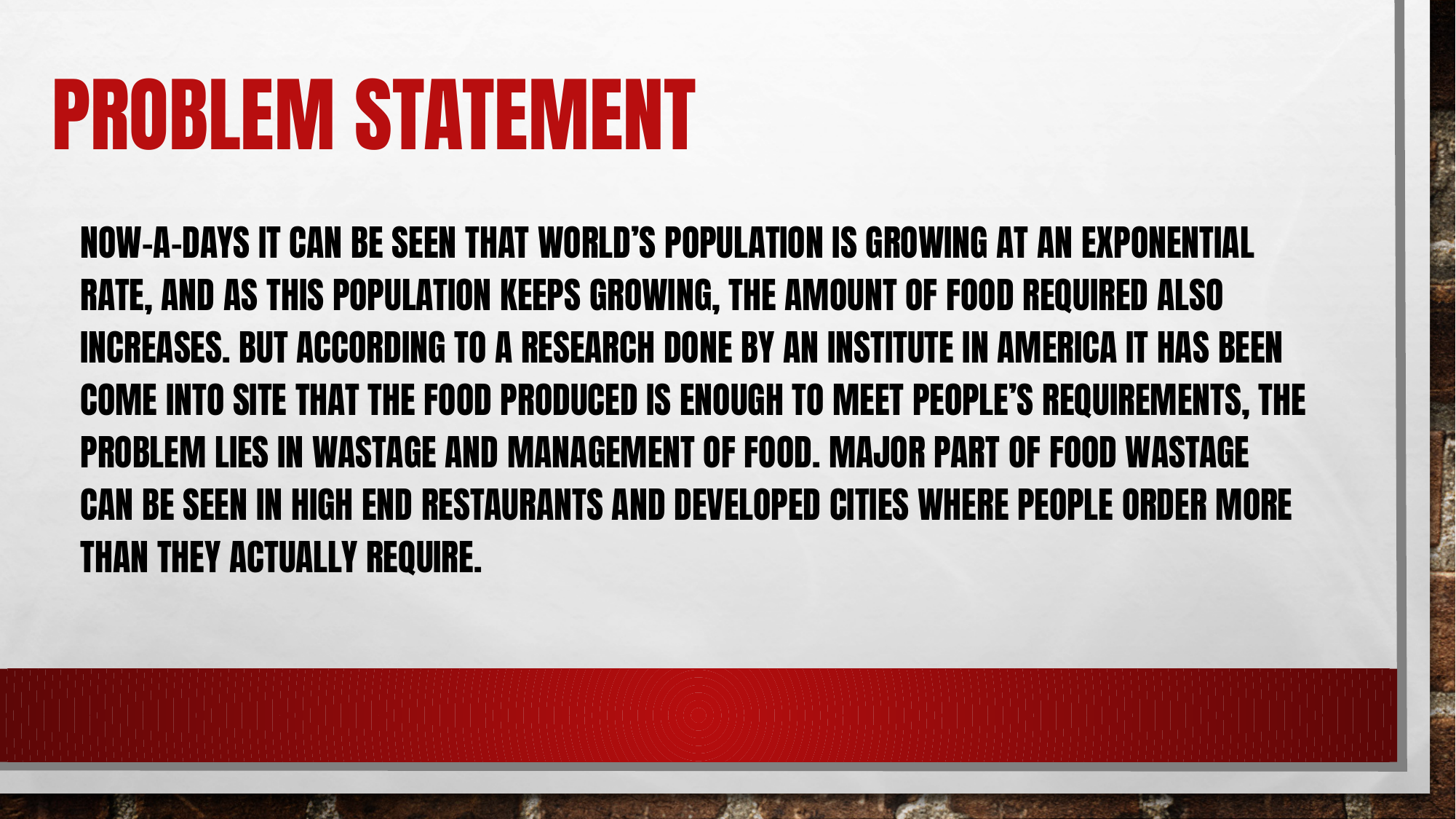

# PROBLEM STATEMENT
Now-a-days it can be seen that world’s population is growing at an exponential rate, and as this population keeps growing, the amount of food required also increases. But according to a research done by an institute in America it has been come into site that the food produced is enough to meet people’s requirements, the problem lies in wastage and management of food. Major part of food wastage can be seen in high end restaurants and developed cities where people order more than they actually require.